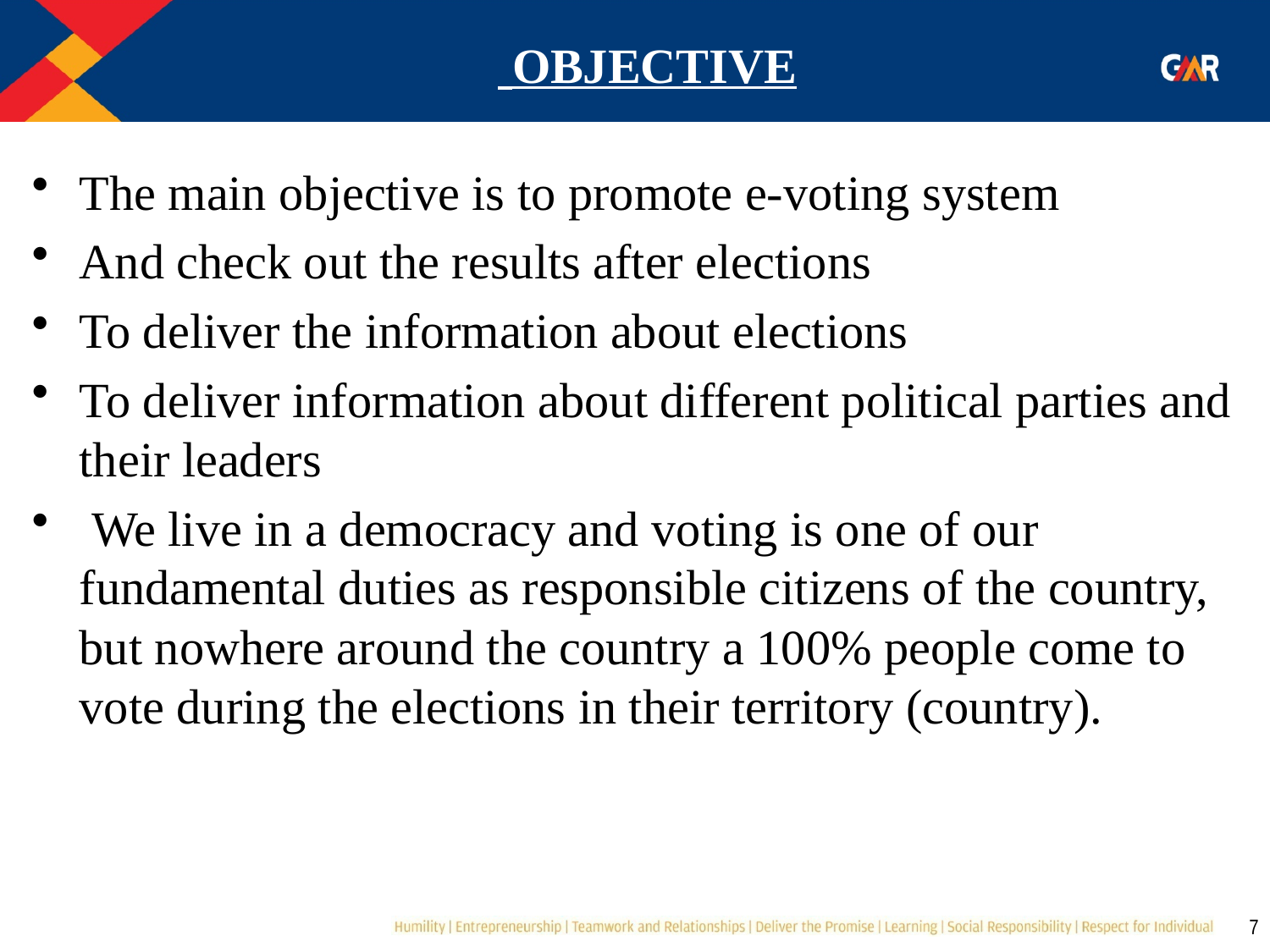

# OBJECTIVE
The main objective is to promote e-voting system
And check out the results after elections
To deliver the information about elections
To deliver information about different political parties and their leaders
 We live in a democracy and voting is one of our fundamental duties as responsible citizens of the country, but nowhere around the country a 100% people come to vote during the elections in their territory (country).